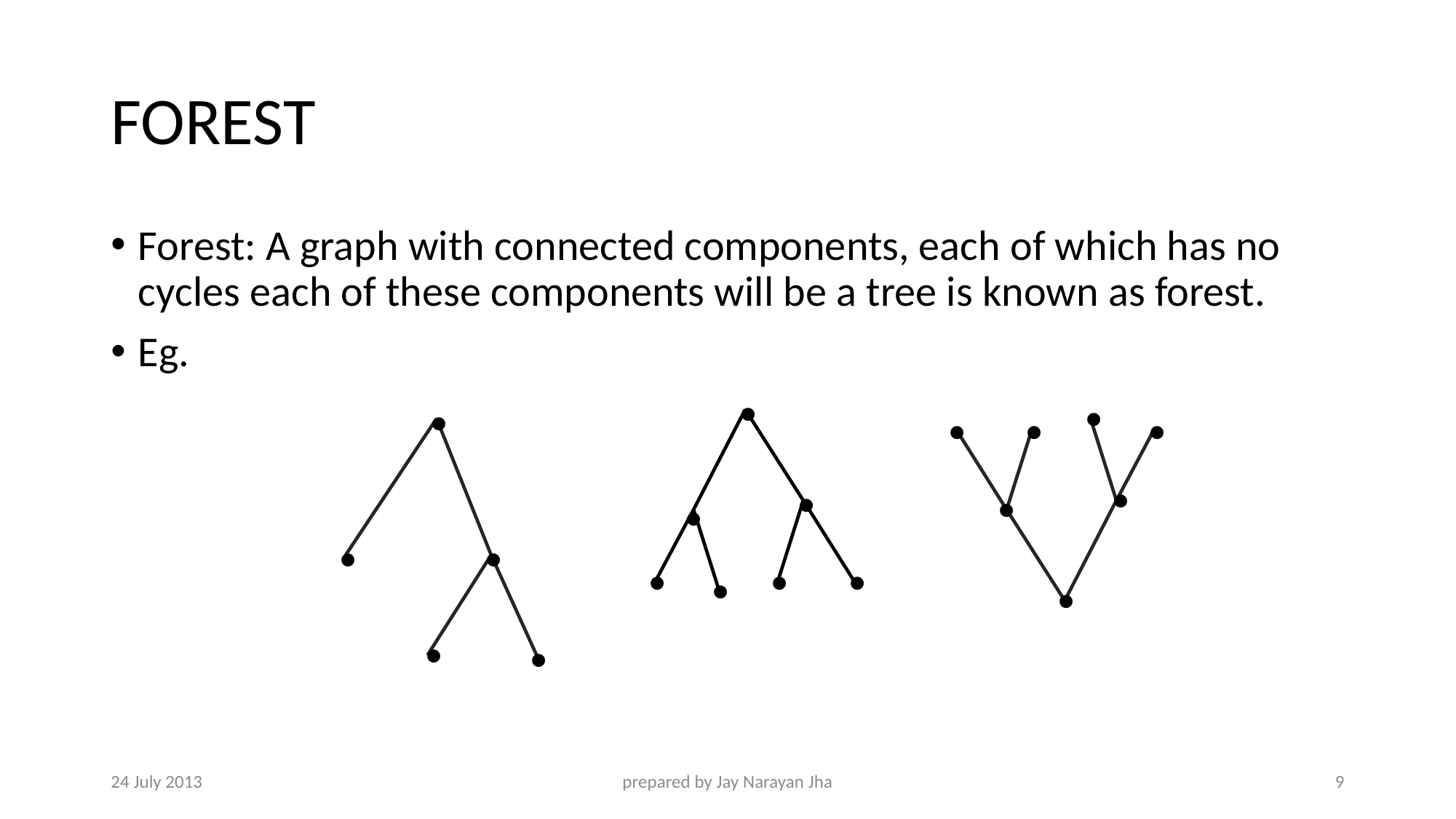

# FOREST
Forest: A graph with connected components, each of which has no cycles each of these components will be a tree is known as forest.
Eg.
•
•
•
•
•
•
•
•
•
•
•
•
•
•
•
•
•
•
•
24 July 2013
prepared by Jay Narayan Jha
9